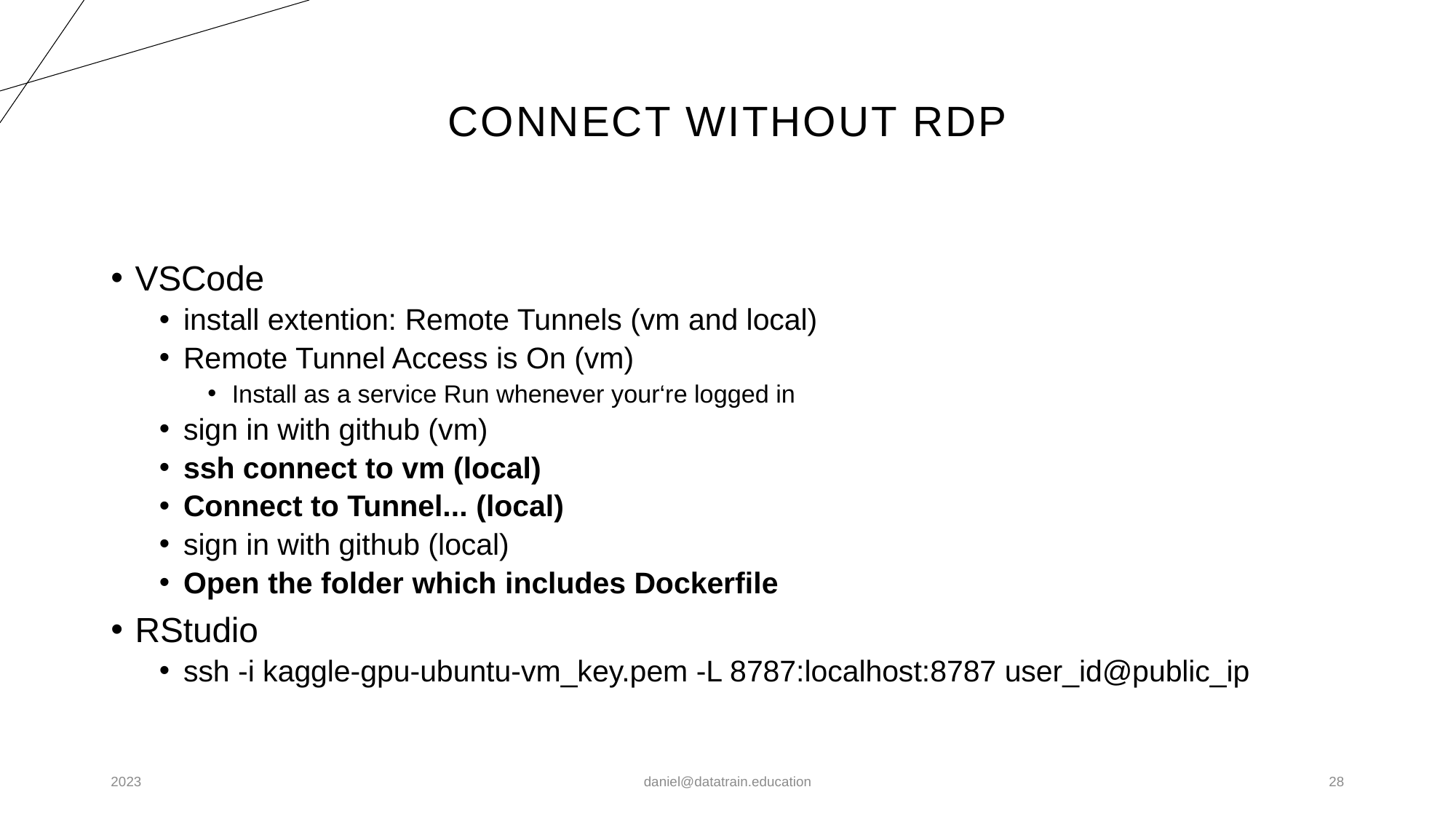

# CONNECT WITHOUT RDP
VSCode
install extention: Remote Tunnels (vm and local)
Remote Tunnel Access is On (vm)
Install as a service Run whenever your‘re logged in
sign in with github (vm)
ssh connect to vm (local)
Connect to Tunnel... (local)
sign in with github (local)
Open the folder which includes Dockerfile
RStudio
ssh -i kaggle-gpu-ubuntu-vm_key.pem -L 8787:localhost:8787 user_id@public_ip
2023
daniel@datatrain.education
28